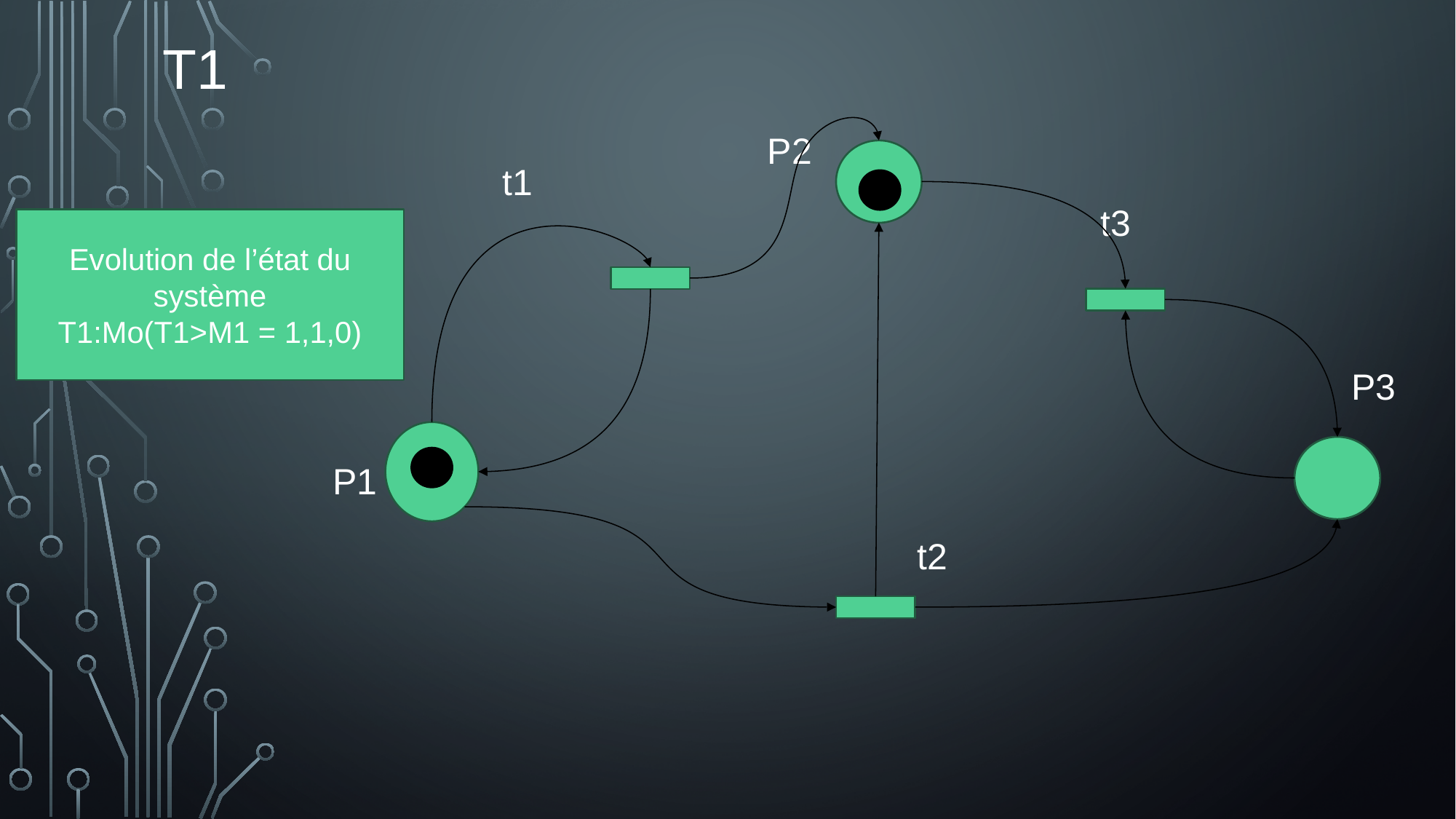

# T1
P2
t1

t3
Evolution de l’état du système
T1:Mo(T1>M1 = 1,1,0)

P3

P1

t2